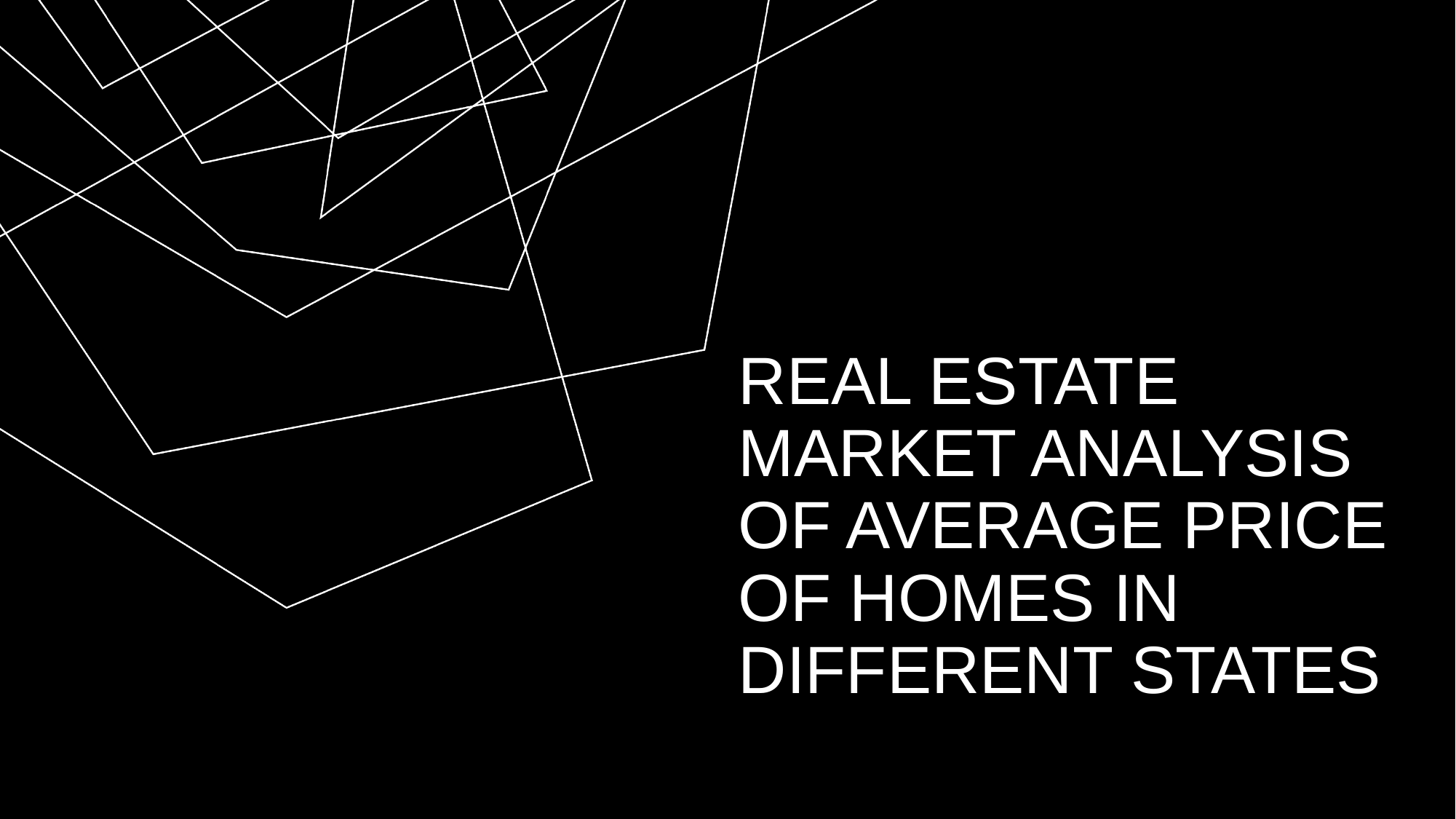

# Real Estate Market Analysis OF AVERAGE PRICE OF HOMES IN DIFFERENT STATES